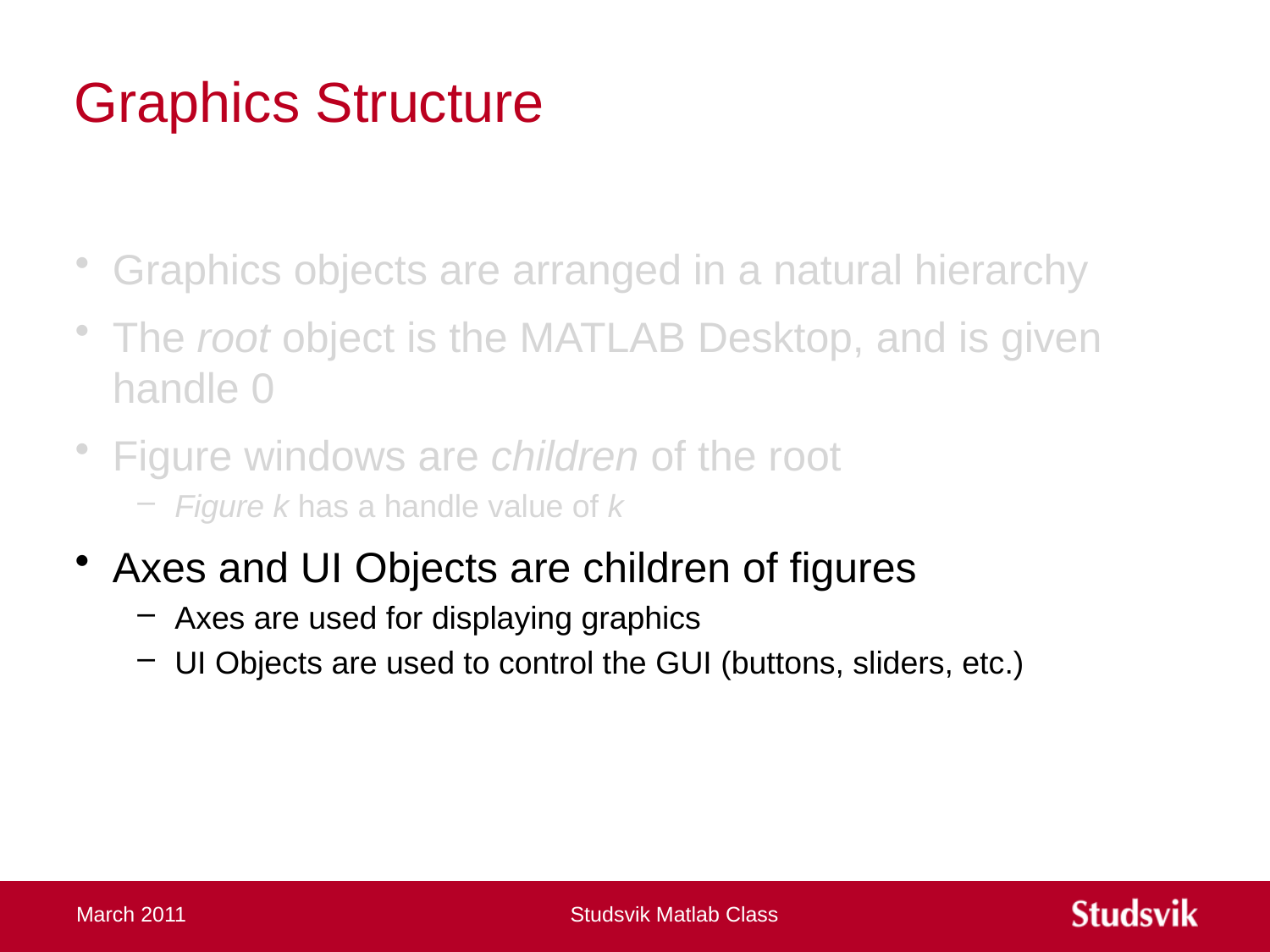

# Graphics Structure
Graphics objects are arranged in a natural hierarchy
The root object is the MATLAB Desktop, and is given handle 0
Figure windows are children of the root
Figure k has a handle value of k
Axes and UI Objects are children of figures
Axes are used for displaying graphics
UI Objects are used to control the GUI (buttons, sliders, etc.)
March 2011
Studsvik Matlab Class